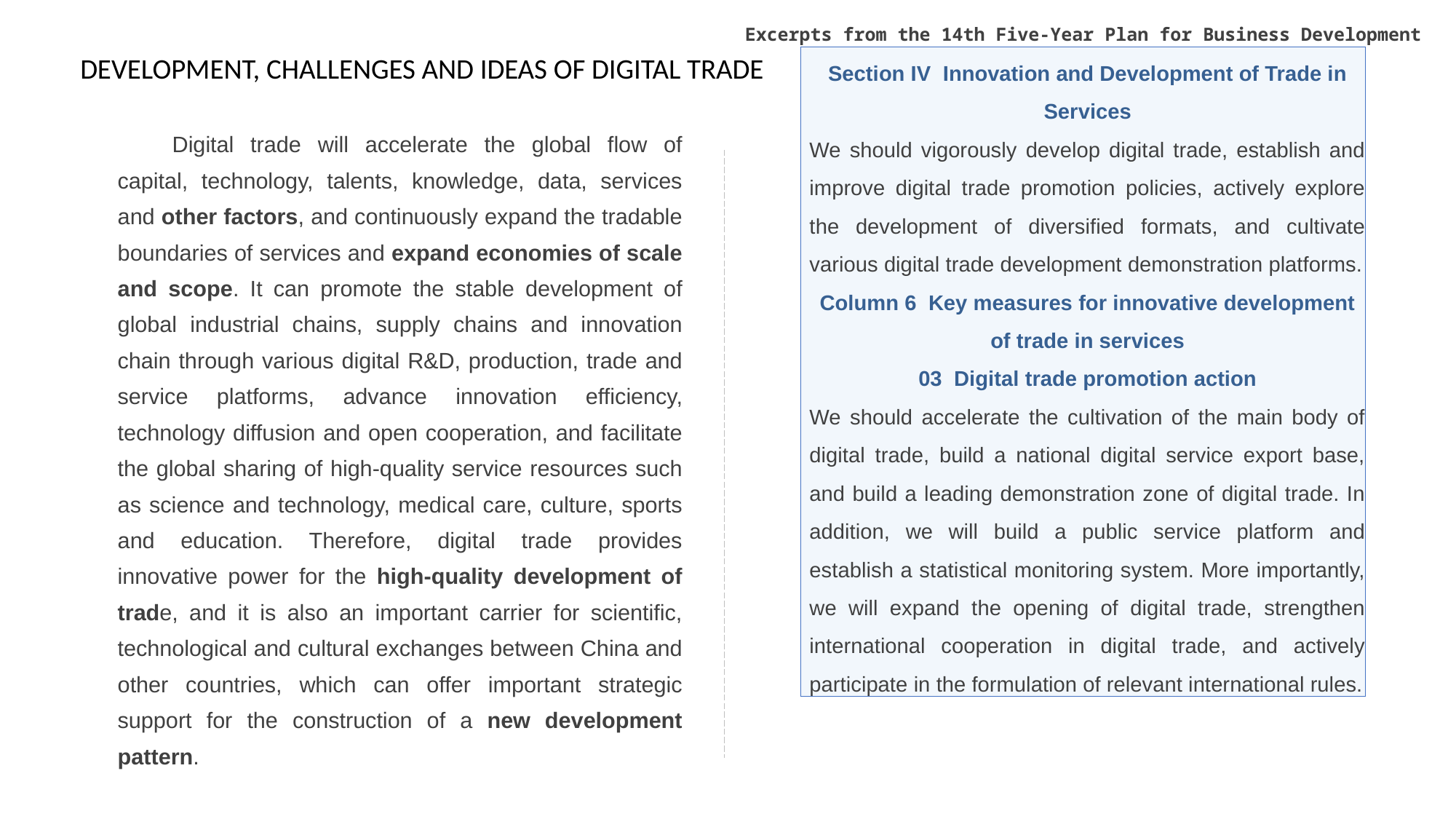

Excerpts from the 14th Five-Year Plan for Business Development
DEVELOPMENT, CHALLENGES AND IDEAS OF DIGITAL TRADE
Section IV  Innovation and Development of Trade in Services
We should vigorously develop digital trade, establish and improve digital trade promotion policies, actively explore the development of diversified formats, and cultivate various digital trade development demonstration platforms.
Column 6  Key measures for innovative development of trade in services
03  Digital trade promotion action
We should accelerate the cultivation of the main body of digital trade, build a national digital service export base, and build a leading demonstration zone of digital trade. In addition, we will build a public service platform and establish a statistical monitoring system. More importantly, we will expand the opening of digital trade, strengthen international cooperation in digital trade, and actively participate in the formulation of relevant international rules.
Digital trade will accelerate the global flow of capital, technology, talents, knowledge, data, services and other factors, and continuously expand the tradable boundaries of services and expand economies of scale and scope. It can promote the stable development of global industrial chains, supply chains and innovation chain through various digital R&D, production, trade and service platforms, advance innovation efficiency, technology diffusion and open cooperation, and facilitate the global sharing of high-quality service resources such as science and technology, medical care, culture, sports and education. Therefore, digital trade provides innovative power for the high-quality development of trade, and it is also an important carrier for scientific, technological and cultural exchanges between China and other countries, which can offer important strategic support for the construction of a new development pattern.